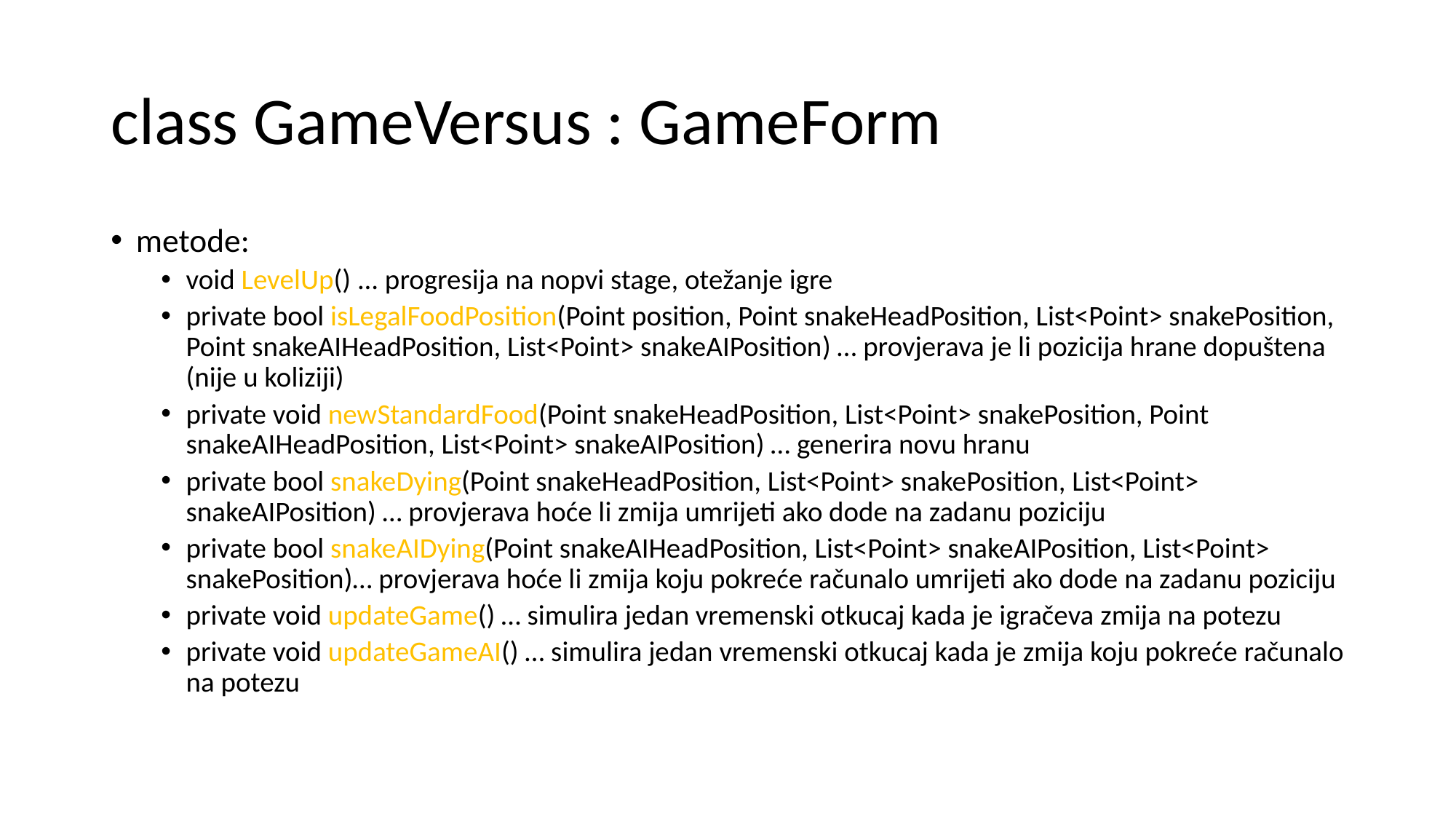

# class GameVersus : GameForm
metode:
void LevelUp() ... progresija na nopvi stage, otežanje igre
private bool isLegalFoodPosition(Point position, Point snakeHeadPosition, List<Point> snakePosition, Point snakeAIHeadPosition, List<Point> snakeAIPosition) … provjerava je li pozicija hrane dopuštena (nije u koliziji)
private void newStandardFood(Point snakeHeadPosition, List<Point> snakePosition, Point snakeAIHeadPosition, List<Point> snakeAIPosition) … generira novu hranu
private bool snakeDying(Point snakeHeadPosition, List<Point> snakePosition, List<Point> snakeAIPosition) … provjerava hoće li zmija umrijeti ako dode na zadanu poziciju
private bool snakeAIDying(Point snakeAIHeadPosition, List<Point> snakeAIPosition, List<Point> snakePosition)… provjerava hoće li zmija koju pokreće računalo umrijeti ako dode na zadanu poziciju
private void updateGame() … simulira jedan vremenski otkucaj kada je igračeva zmija na potezu
private void updateGameAI() … simulira jedan vremenski otkucaj kada je zmija koju pokreće računalo na potezu